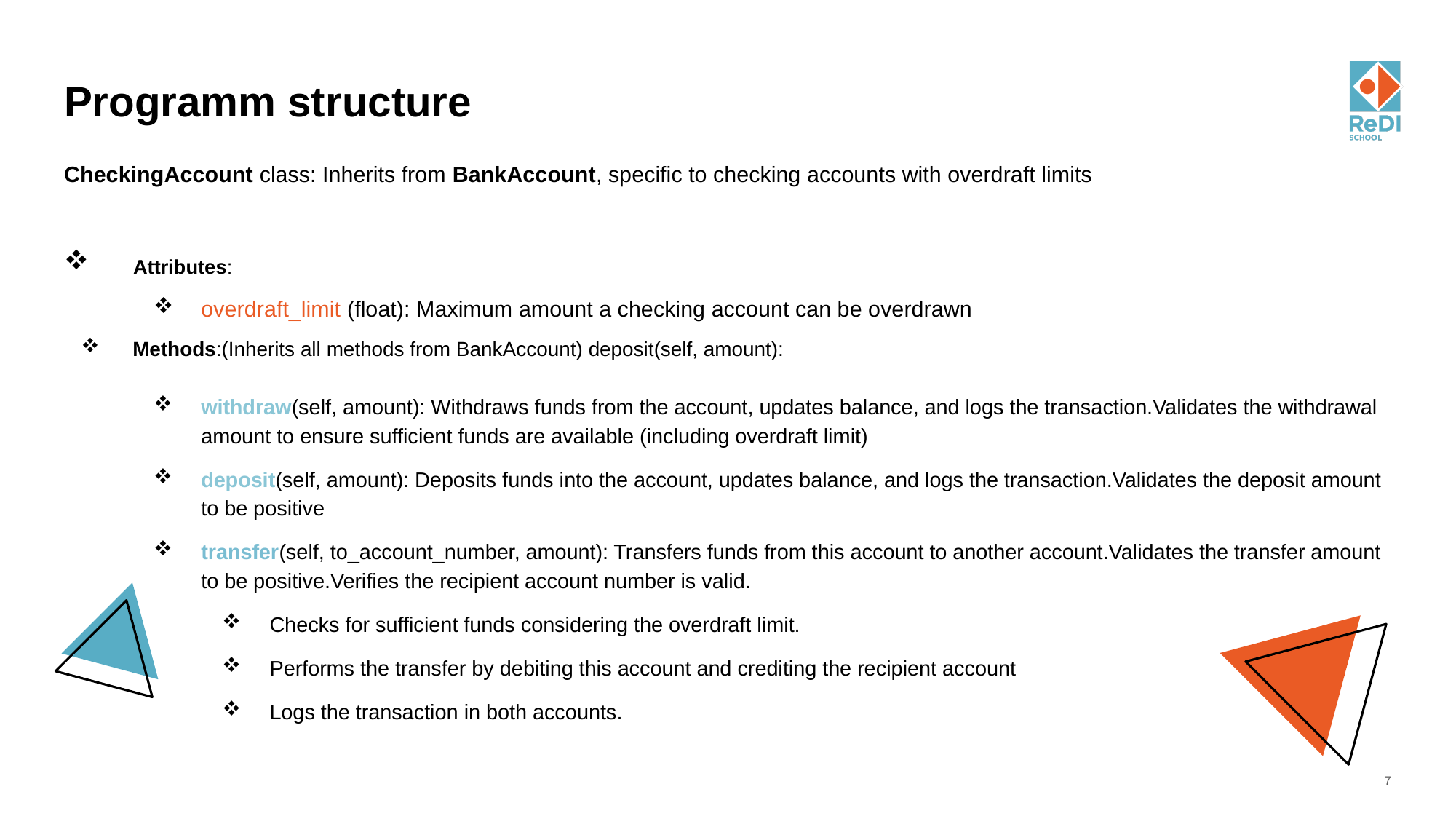

# Programm structure
CheckingAccount class: Inherits from BankAccount, specific to checking accounts with overdraft limits

    Attributes:
overdraft_limit (float): Maximum amount a checking account can be overdrawn
Methods:(Inherits all methods from BankAccount) deposit(self, amount):
withdraw(self, amount): Withdraws funds from the account, updates balance, and logs the transaction.Validates the withdrawal amount to ensure sufficient funds are available (including overdraft limit)
deposit(self, amount): Deposits funds into the account, updates balance, and logs the transaction.Validates the deposit amount to be positive
transfer(self, to_account_number, amount): Transfers funds from this account to another account.Validates the transfer amount to be positive.Verifies the recipient account number is valid.
Checks for sufficient funds considering the overdraft limit.
Performs the transfer by debiting this account and crediting the recipient account
Logs the transaction in both accounts.

7